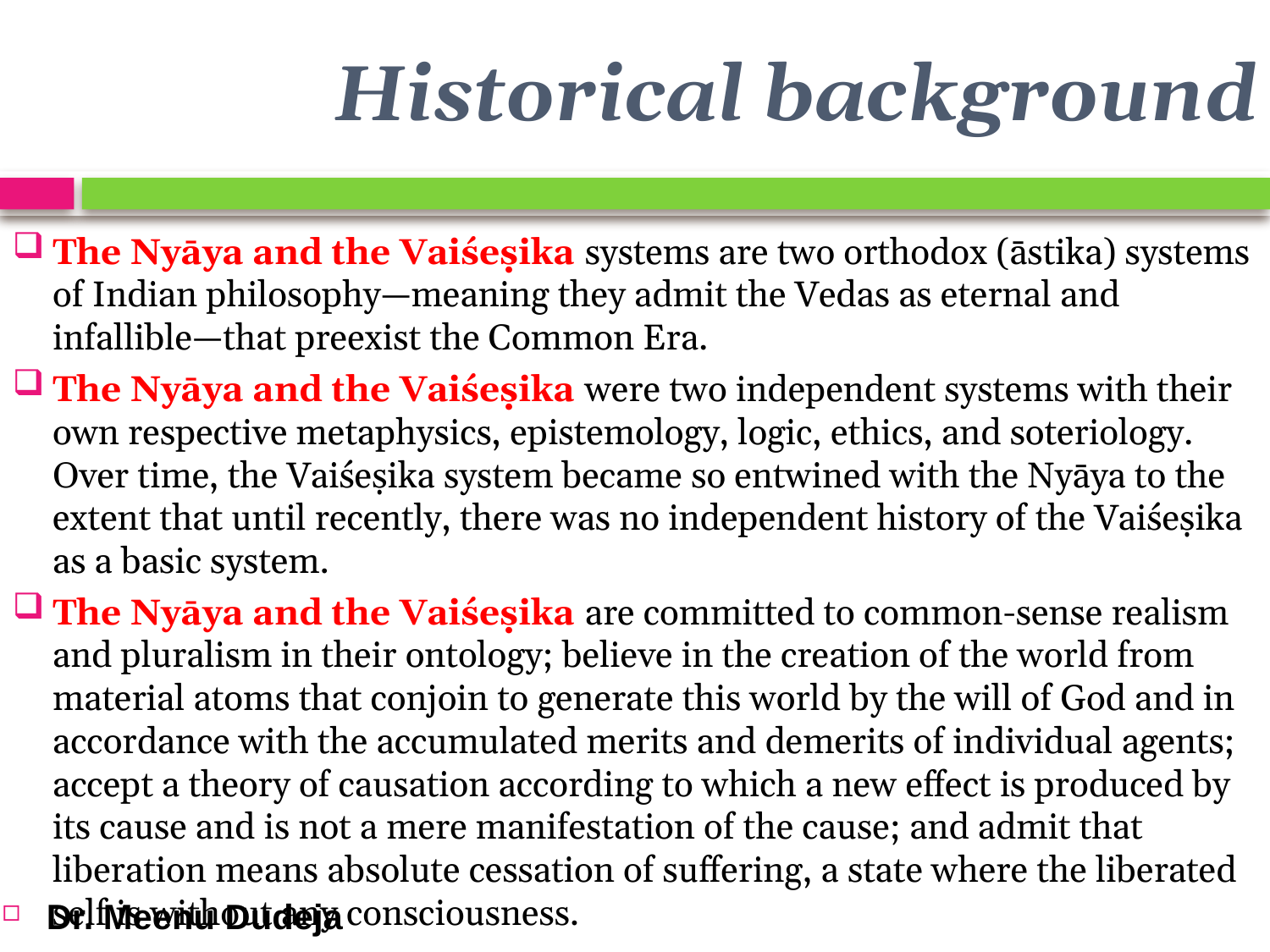

# Historical background
The Nyāya and the Vaiśeṣika systems are two orthodox (āstika) systems of Indian philosophy—meaning they admit the Vedas as eternal and infallible—that preexist the Common Era.
The Nyāya and the Vaiśeṣika were two independent systems with their own respective metaphysics, epistemology, logic, ethics, and soteriology. Over time, the Vaiśeṣika system became so entwined with the Nyāya to the extent that until recently, there was no independent history of the Vaiśeṣika as a basic system.
The Nyāya and the Vaiśeṣika are committed to common-sense realism and pluralism in their ontology; believe in the creation of the world from material atoms that conjoin to generate this world by the will of God and in accordance with the accumulated merits and demerits of individual agents; accept a theory of causation according to which a new effect is produced by its cause and is not a mere manifestation of the cause; and admit that liberation means absolute cessation of suffering, a state where the liberated self is without any consciousness.
Dr. Meenu Dudeja